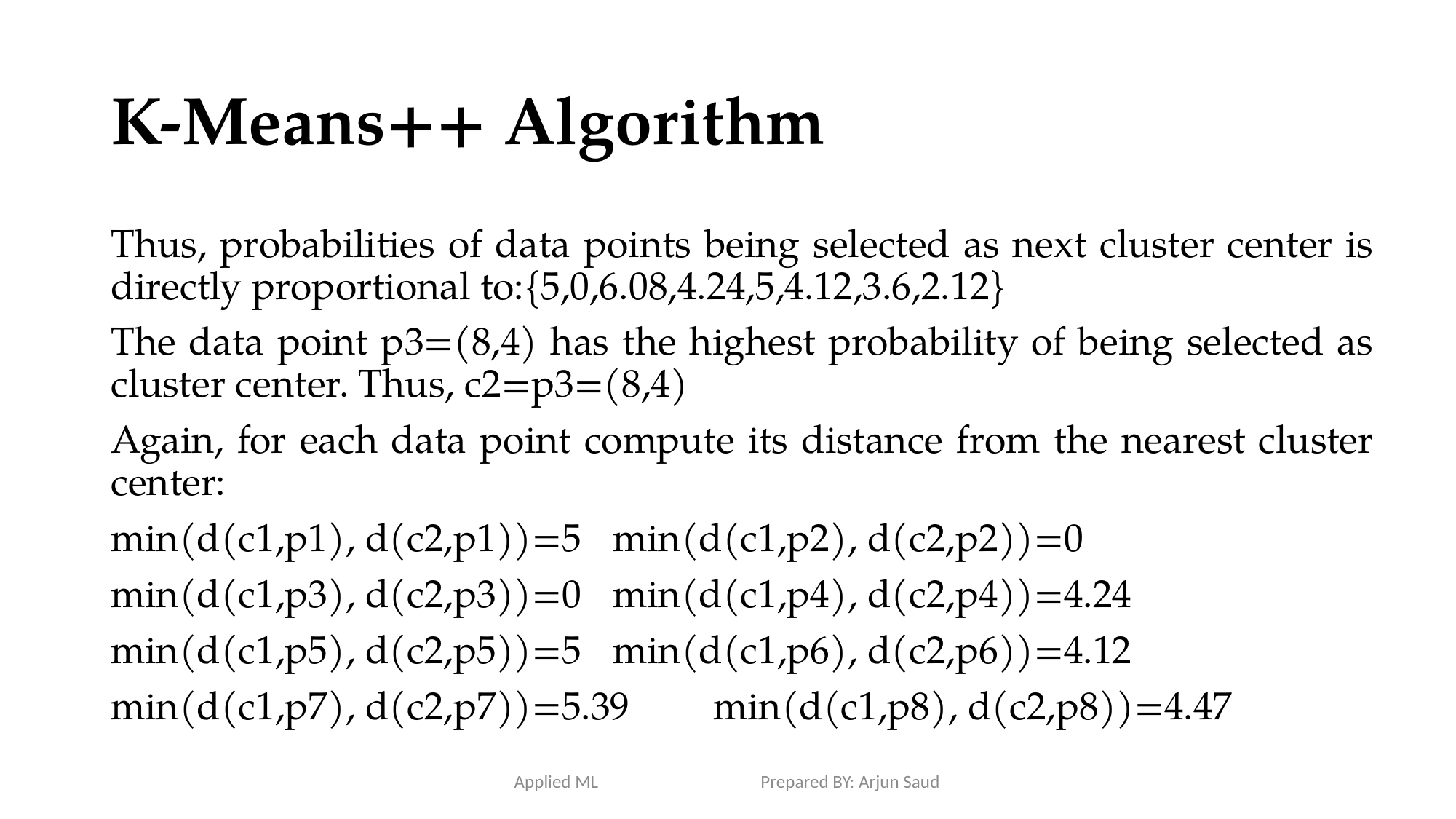

# K-Means++ Algorithm
Thus, probabilities of data points being selected as next cluster center is directly proportional to:{5,0,6.08,4.24,5,4.12,3.6,2.12}
The data point p3=(8,4) has the highest probability of being selected as cluster center. Thus, c2=p3=(8,4)
Again, for each data point compute its distance from the nearest cluster center:
min(d(c1,p1), d(c2,p1))=5	min(d(c1,p2), d(c2,p2))=0
min(d(c1,p3), d(c2,p3))=0	min(d(c1,p4), d(c2,p4))=4.24
min(d(c1,p5), d(c2,p5))=5	min(d(c1,p6), d(c2,p6))=4.12
min(d(c1,p7), d(c2,p7))=5.39	min(d(c1,p8), d(c2,p8))=4.47

Applied ML                                       Prepared BY: Arjun Saud